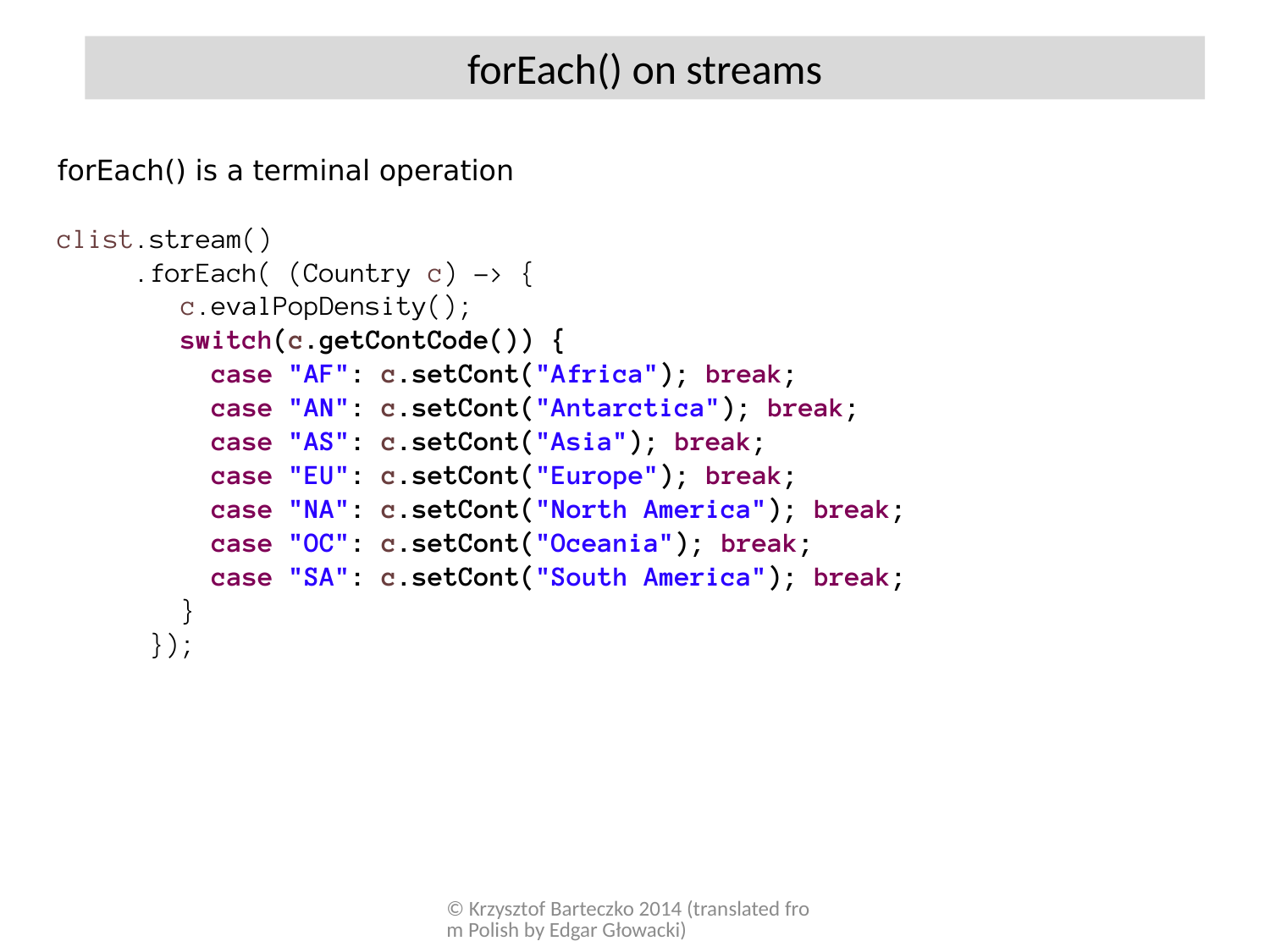

forEach() on streams
forEach() is a terminal operation

clist.stream()
     .forEach( (Country c) -> {
        c.evalPopDensity();
        switch(c.getContCode()) {
          case "AF": c.setCont("Africa"); break;
          case "AN": c.setCont("Antarctica"); break;
          case "AS": c.setCont("Asia"); break;
          case "EU": c.setCont("Europe"); break;
          case "NA": c.setCont("North America"); break;
          case "OC": c.setCont("Oceania"); break;
          case "SA": c.setCont("South America"); break;
        }
      });
© Krzysztof Barteczko 2014 (translated from Polish by Edgar Głowacki)